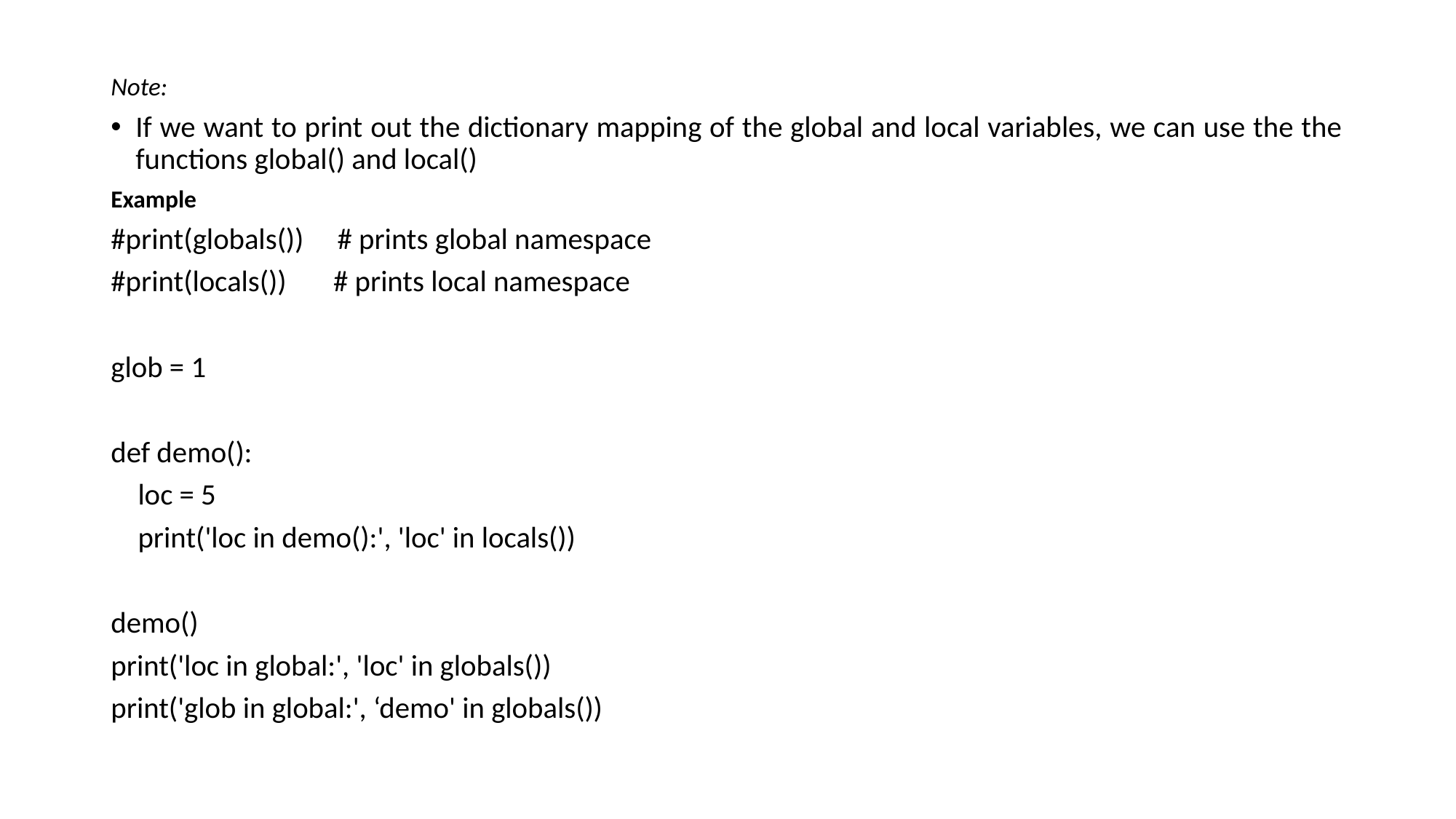

Note:
If we want to print out the dictionary mapping of the global and local variables, we can use the the functions global() and local()
Example
#print(globals())     # prints global namespace
#print(locals())       # prints local namespace

glob = 1

def demo():
    loc = 5
    print('loc in demo():', 'loc' in locals())

demo()
print('loc in global:', 'loc' in globals())
print('glob in global:', ‘demo' in globals())